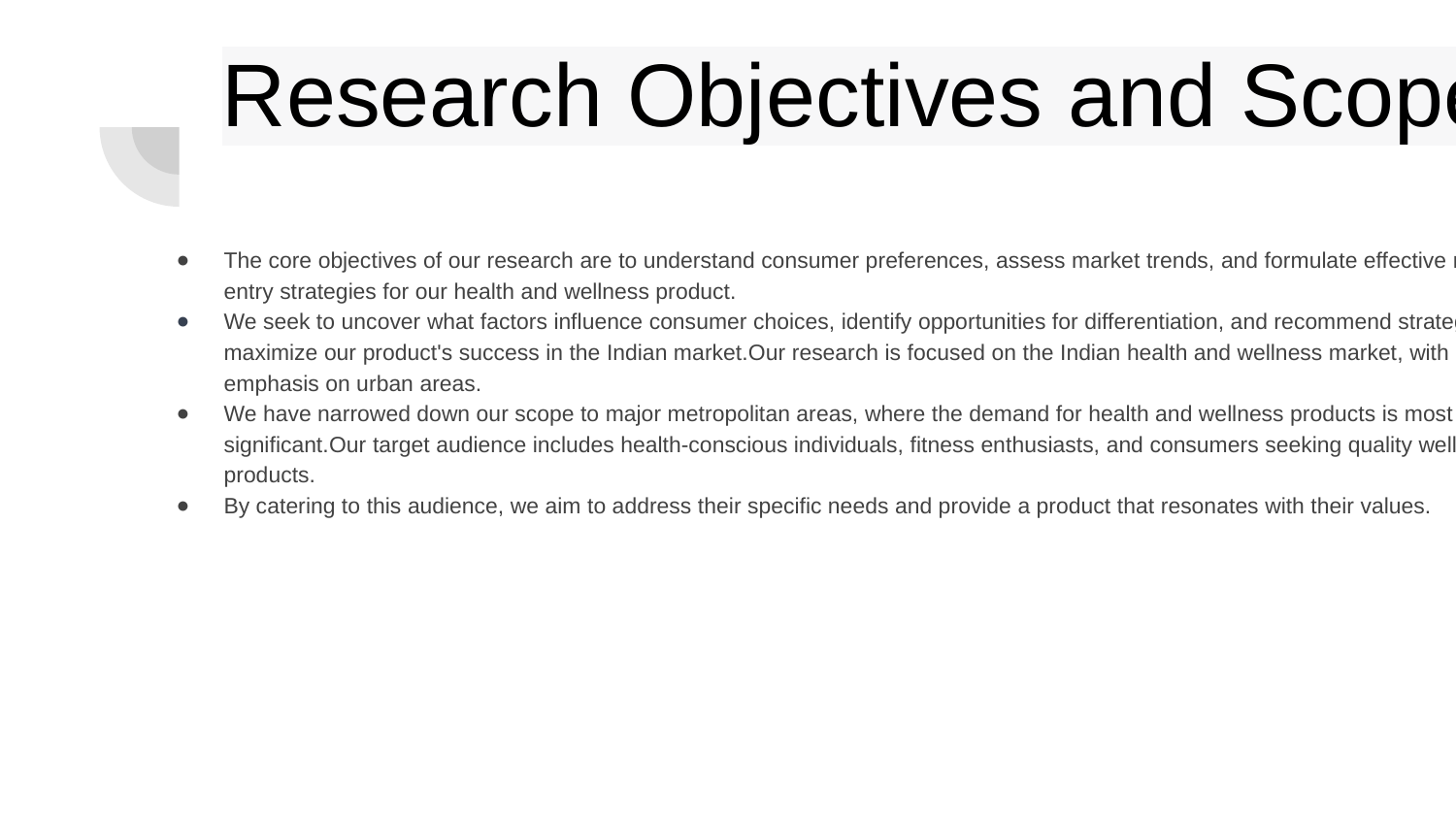

# Research Objectives and Scope
The core objectives of our research are to understand consumer preferences, assess market trends, and formulate effective market entry strategies for our health and wellness product.
We seek to uncover what factors influence consumer choices, identify opportunities for differentiation, and recommend strategies that maximize our product's success in the Indian market.Our research is focused on the Indian health and wellness market, with a primary emphasis on urban areas.
We have narrowed down our scope to major metropolitan areas, where the demand for health and wellness products is most significant.Our target audience includes health-conscious individuals, fitness enthusiasts, and consumers seeking quality wellness products.
By catering to this audience, we aim to address their specific needs and provide a product that resonates with their values.